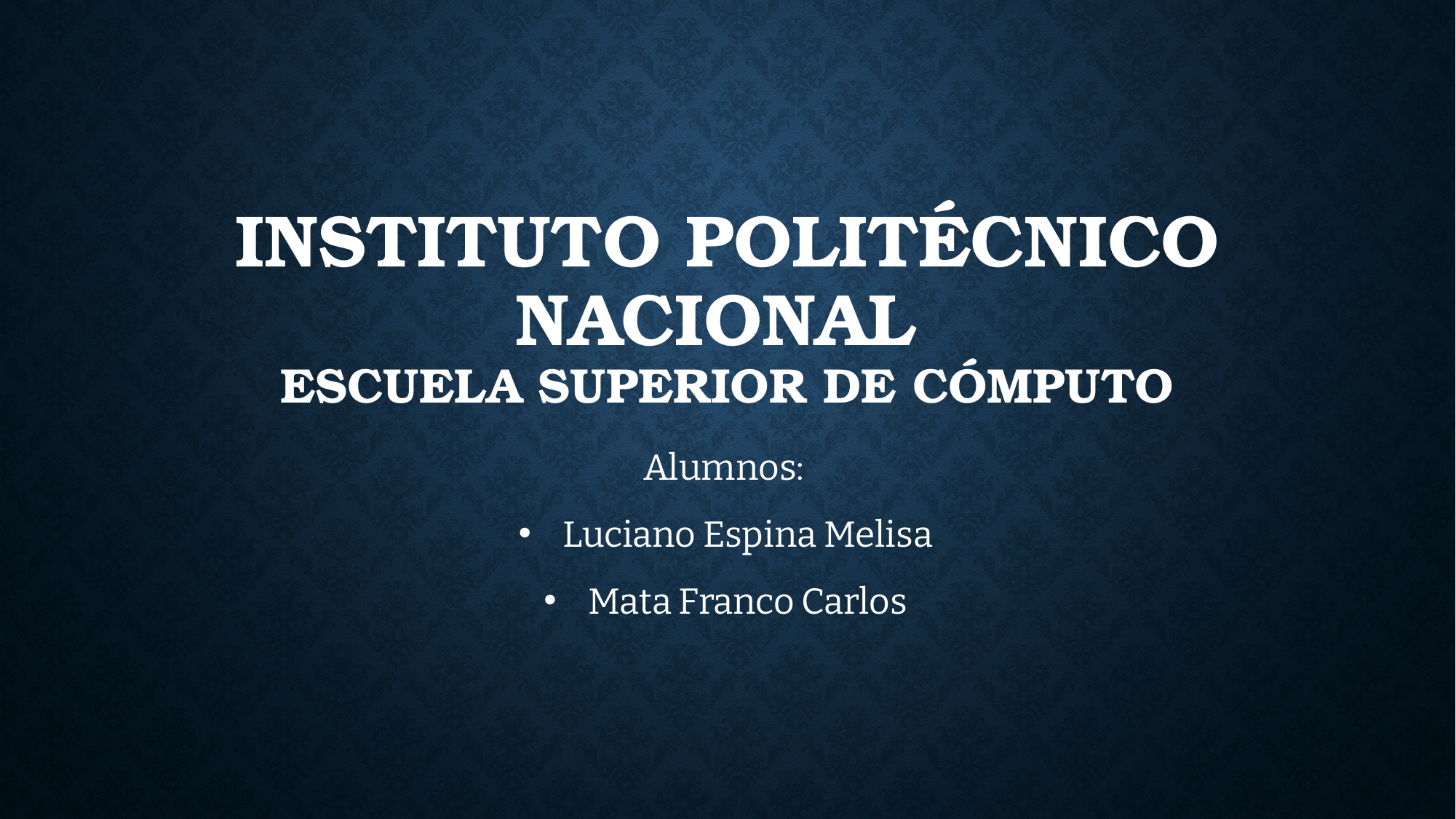

# INSTITUTO POLITÉCNICO NACIONAL Escuela Superior de cómputo
Alumnos:
Luciano Espina Melisa
Mata Franco Carlos